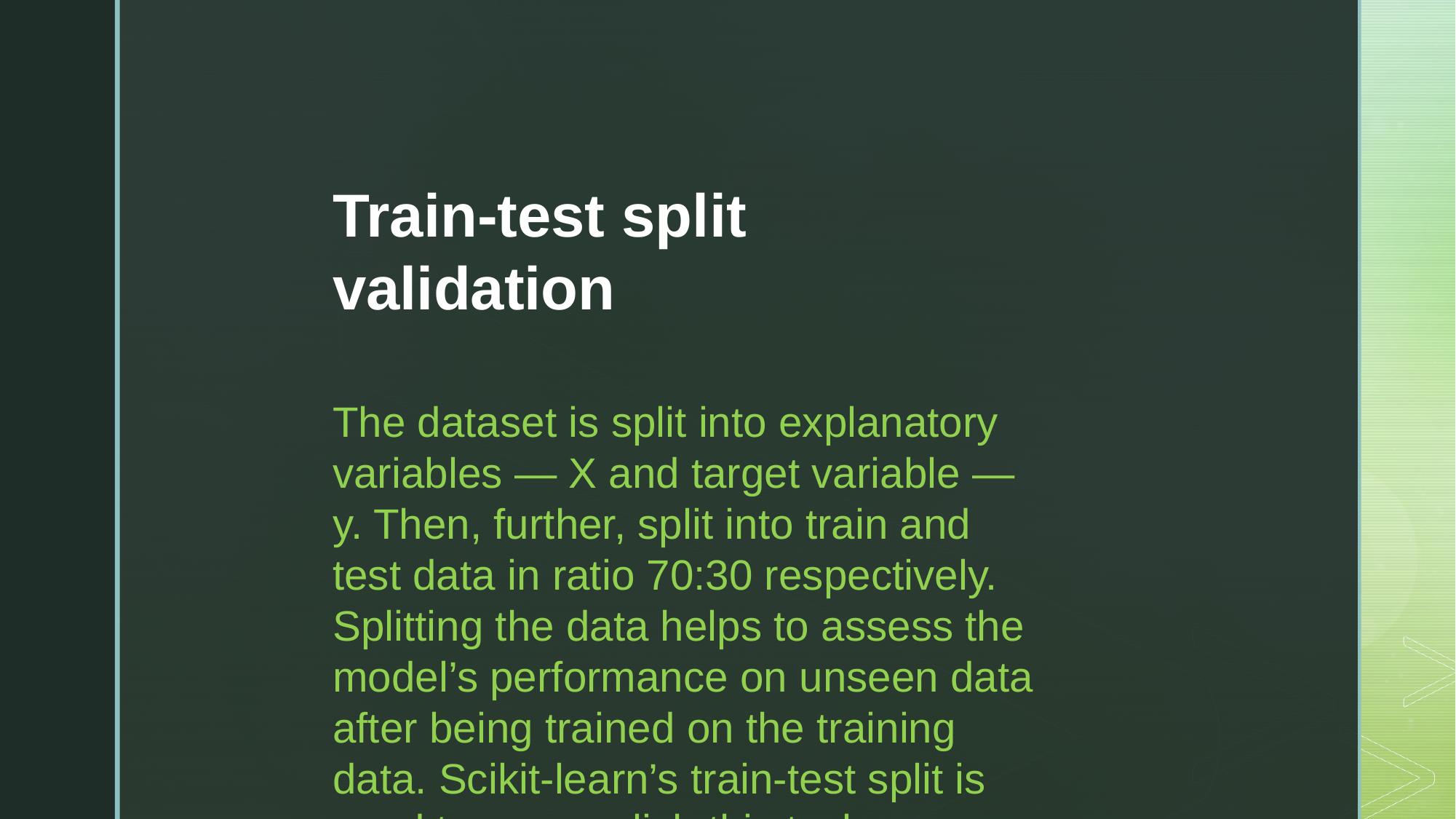

Train-test split validation

The dataset is split into explanatory variables — X and target variable — y. Then, further, split into train and test data in ratio 70:30 respectively. Splitting the data helps to assess the model’s performance on unseen data after being trained on the training data. Scikit-learn’s train-test split is used to accomplish this task.